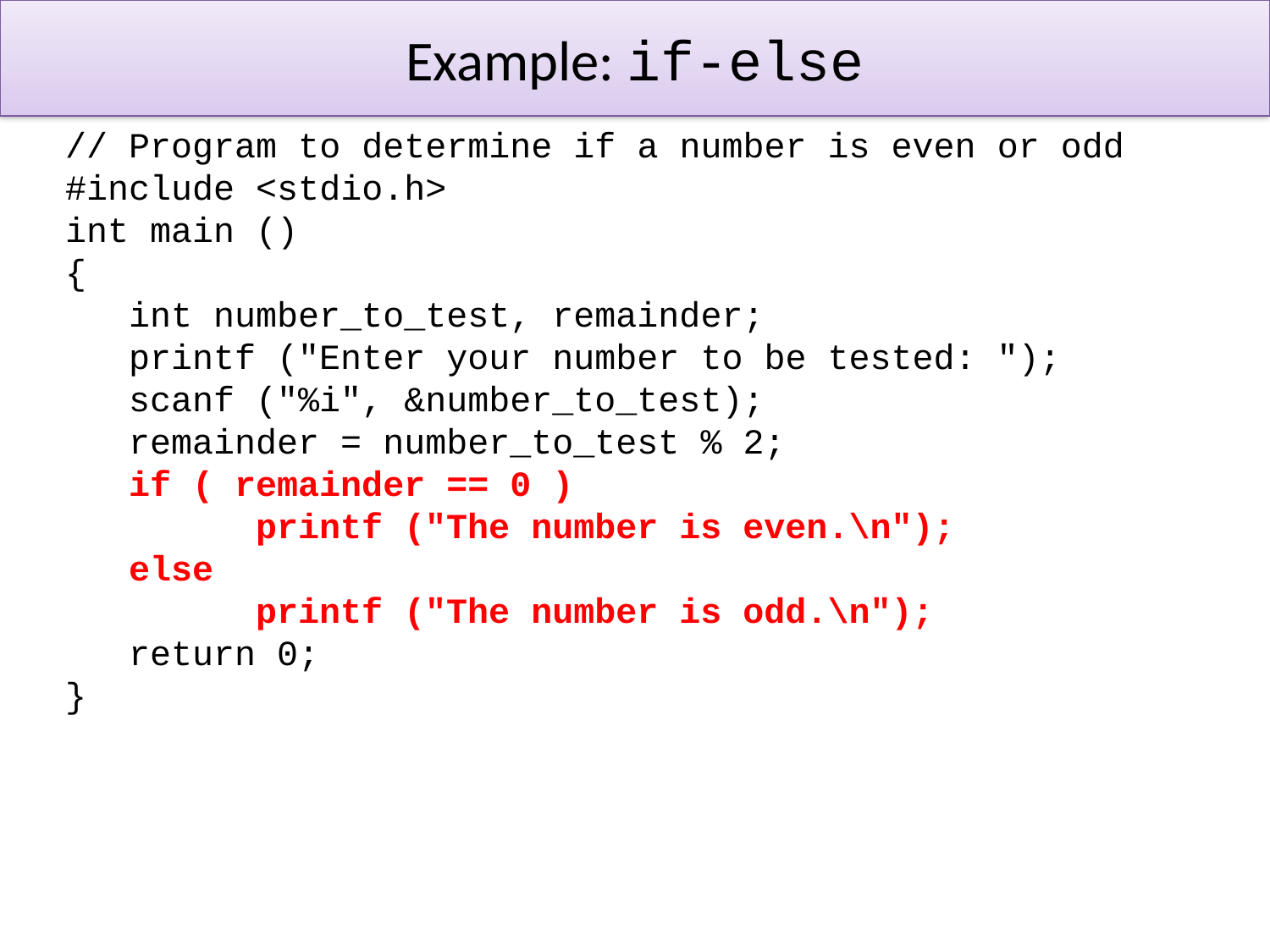

# Example: if-else

// Program to determine if a number is even or odd
#include <stdio.h>
int main ()
{
int number_to_test, remainder;
printf ("Enter your number to be tested: ");
scanf ("%i", &number_to_test);
remainder = number_to_test % 2;
if ( remainder == 0 )
	printf ("The number is even.\n");
else
	printf ("The number is odd.\n");
return 0;
}